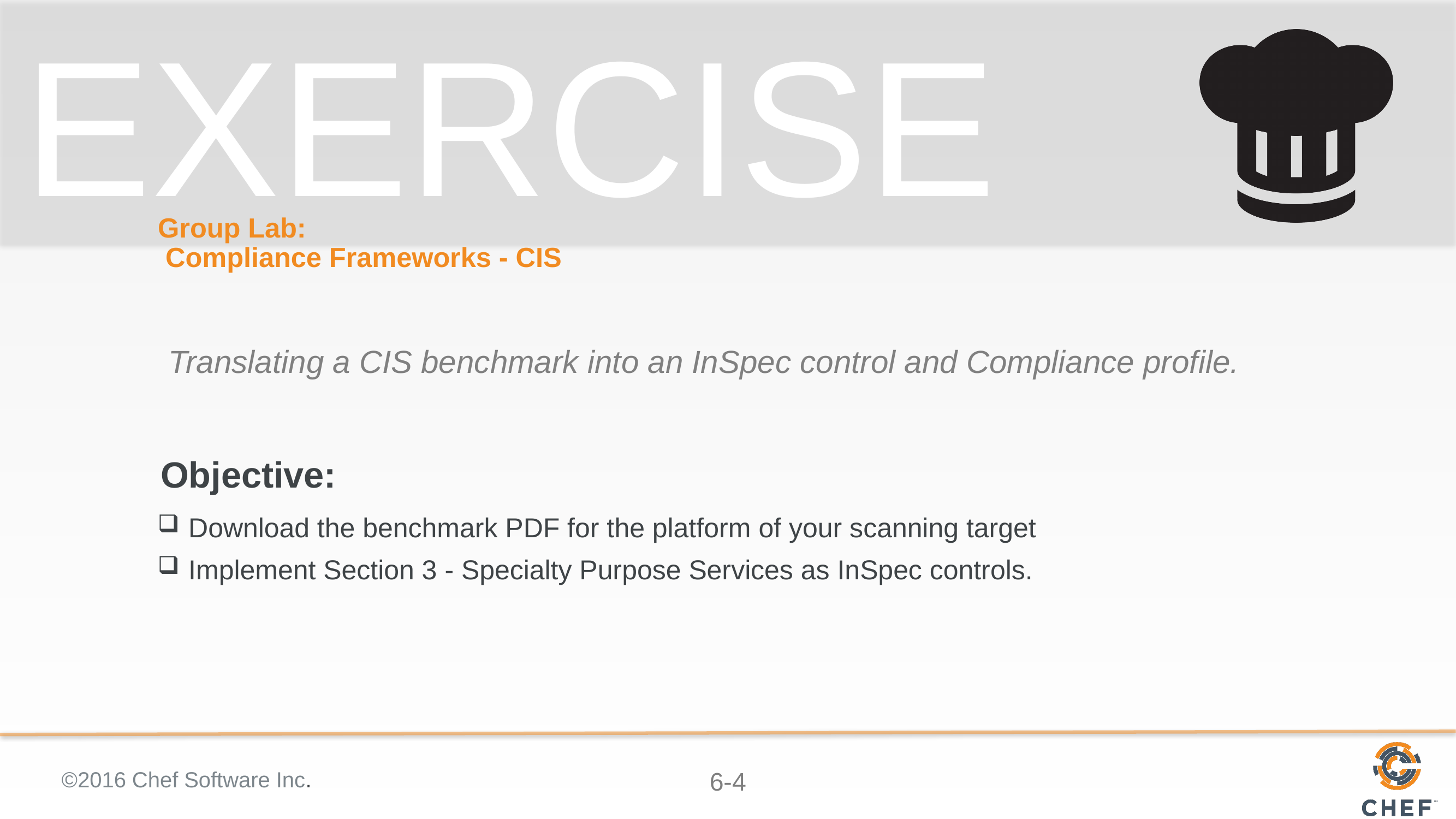

# Group Lab: Compliance Frameworks - CIS
Translating a CIS benchmark into an InSpec control and Compliance profile.
Download the benchmark PDF for the platform of your scanning target
Implement Section 3 - Specialty Purpose Services as InSpec controls.